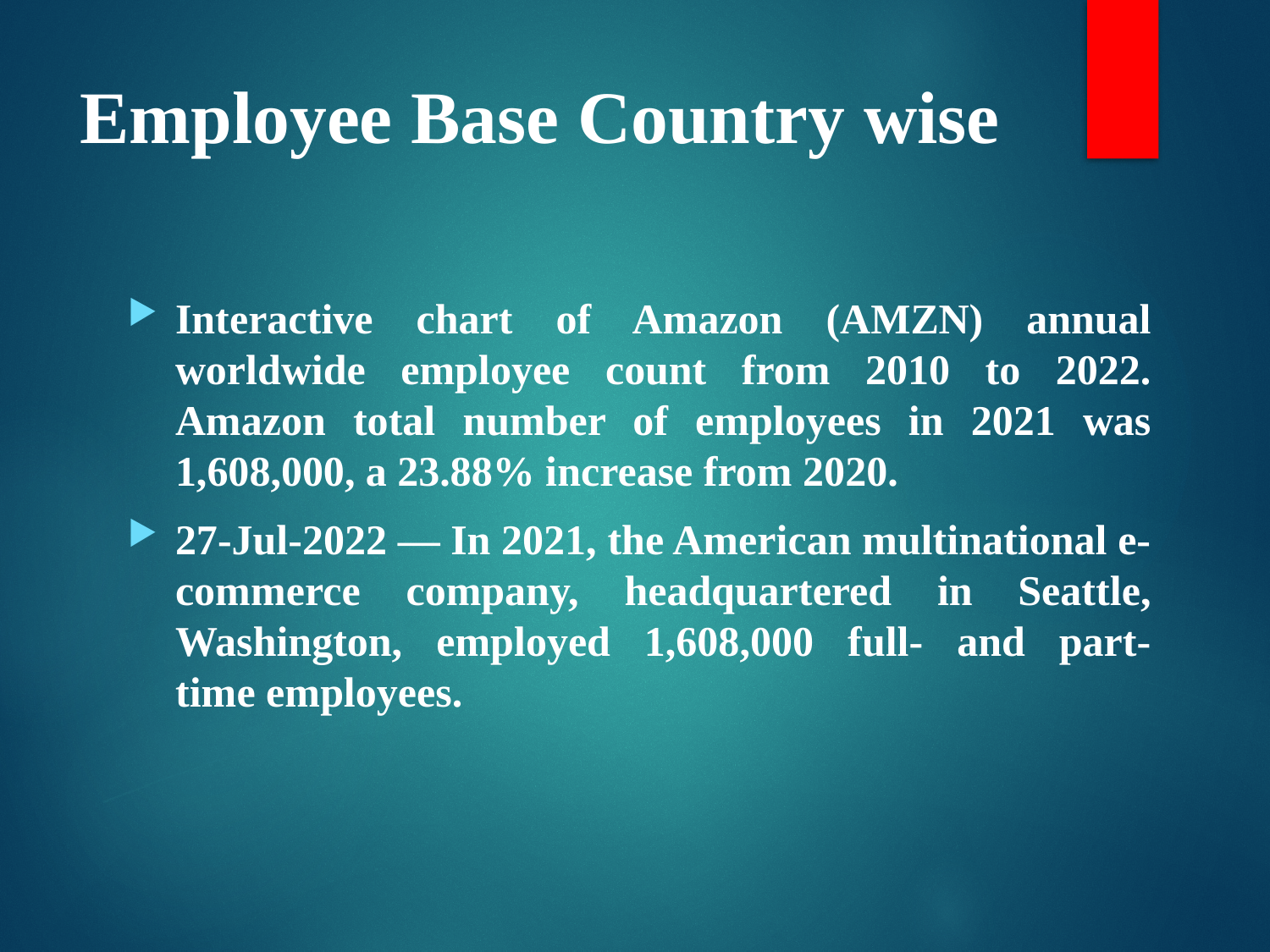

# Employee Base Country wise
Interactive chart of Amazon (AMZN) annual worldwide employee count from 2010 to 2022. Amazon total number of employees in 2021 was 1,608,000, a 23.88% increase from 2020.
27-Jul-2022 — In 2021, the American multinational e-commerce company, headquartered in Seattle, Washington, employed 1,608,000 full- and part-time employees.